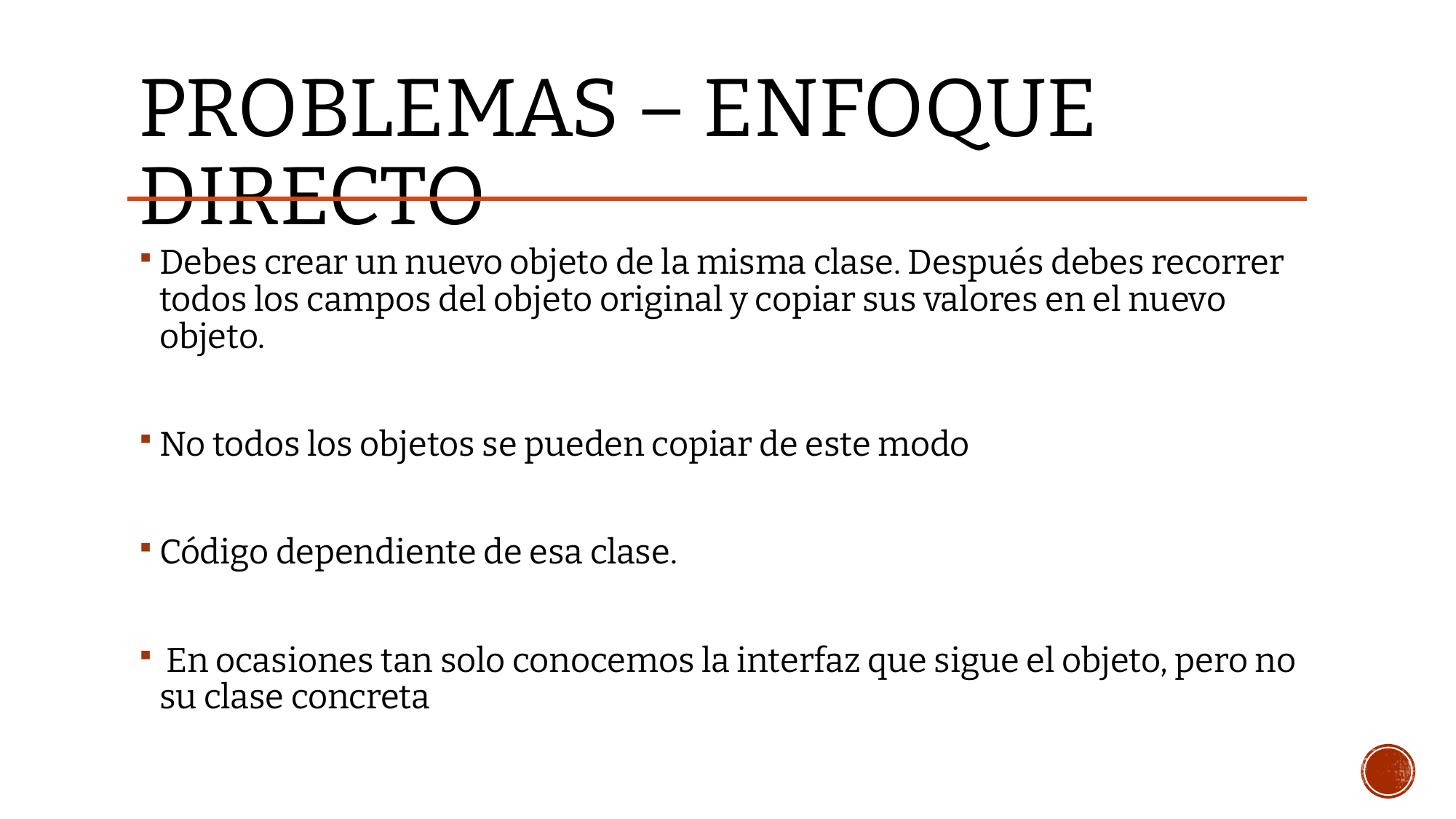

# Problemas – enfoque directo
Debes crear un nuevo objeto de la misma clase. Después debes recorrer todos los campos del objeto original y copiar sus valores en el nuevo objeto.

No todos los objetos se pueden copiar de este modo

Código dependiente de esa clase.

 En ocasiones tan solo conocemos la interfaz que sigue el objeto, pero no su clase concreta